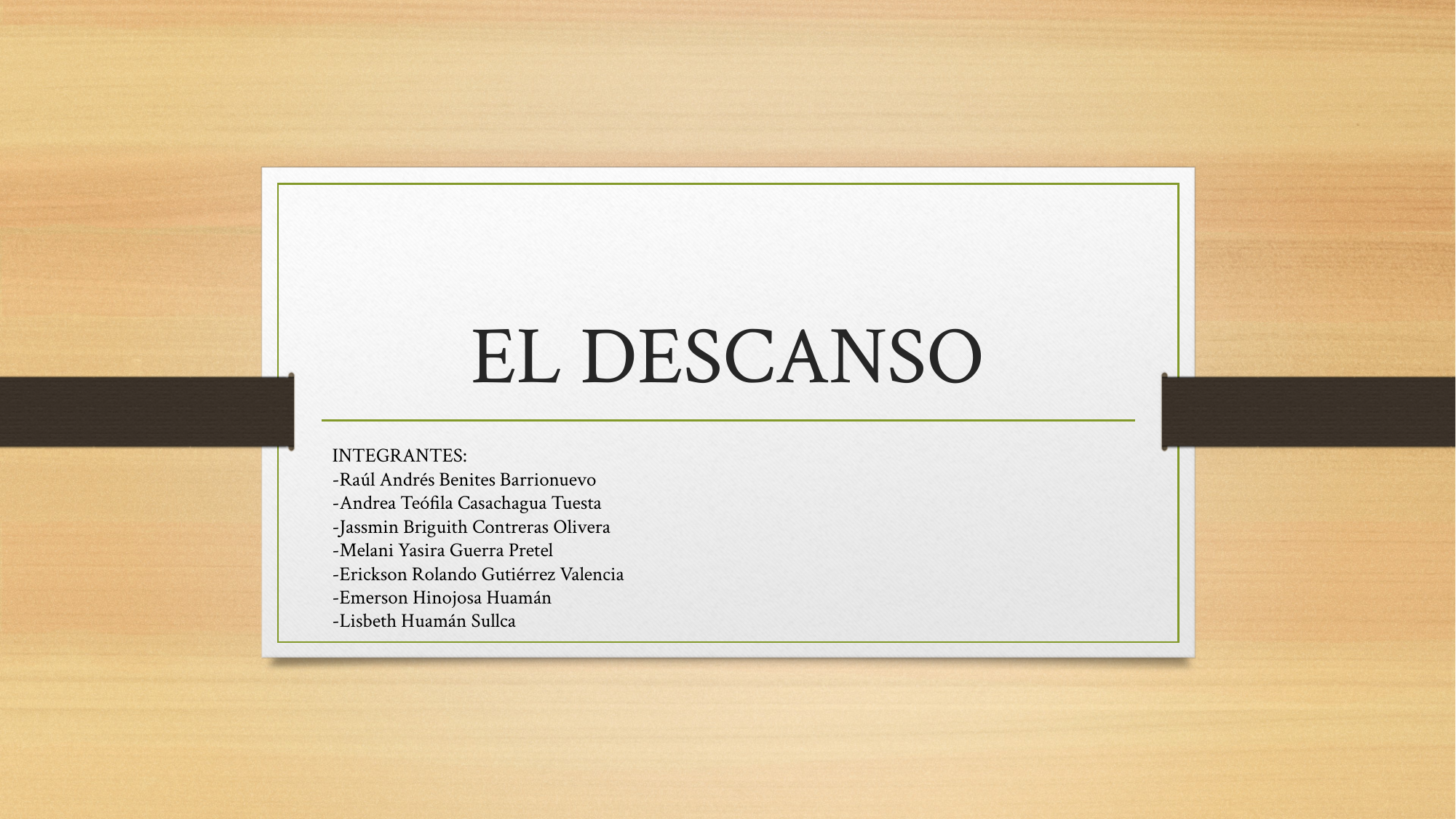

# EL DESCANSO
INTEGRANTES:
-Raúl Andrés Benites Barrionuevo
-Andrea Teófila Casachagua Tuesta
-Jassmin Briguith Contreras Olivera
-Melani Yasira Guerra Pretel
-Erickson Rolando Gutiérrez Valencia
-Emerson Hinojosa Huamán
-Lisbeth Huamán Sullca